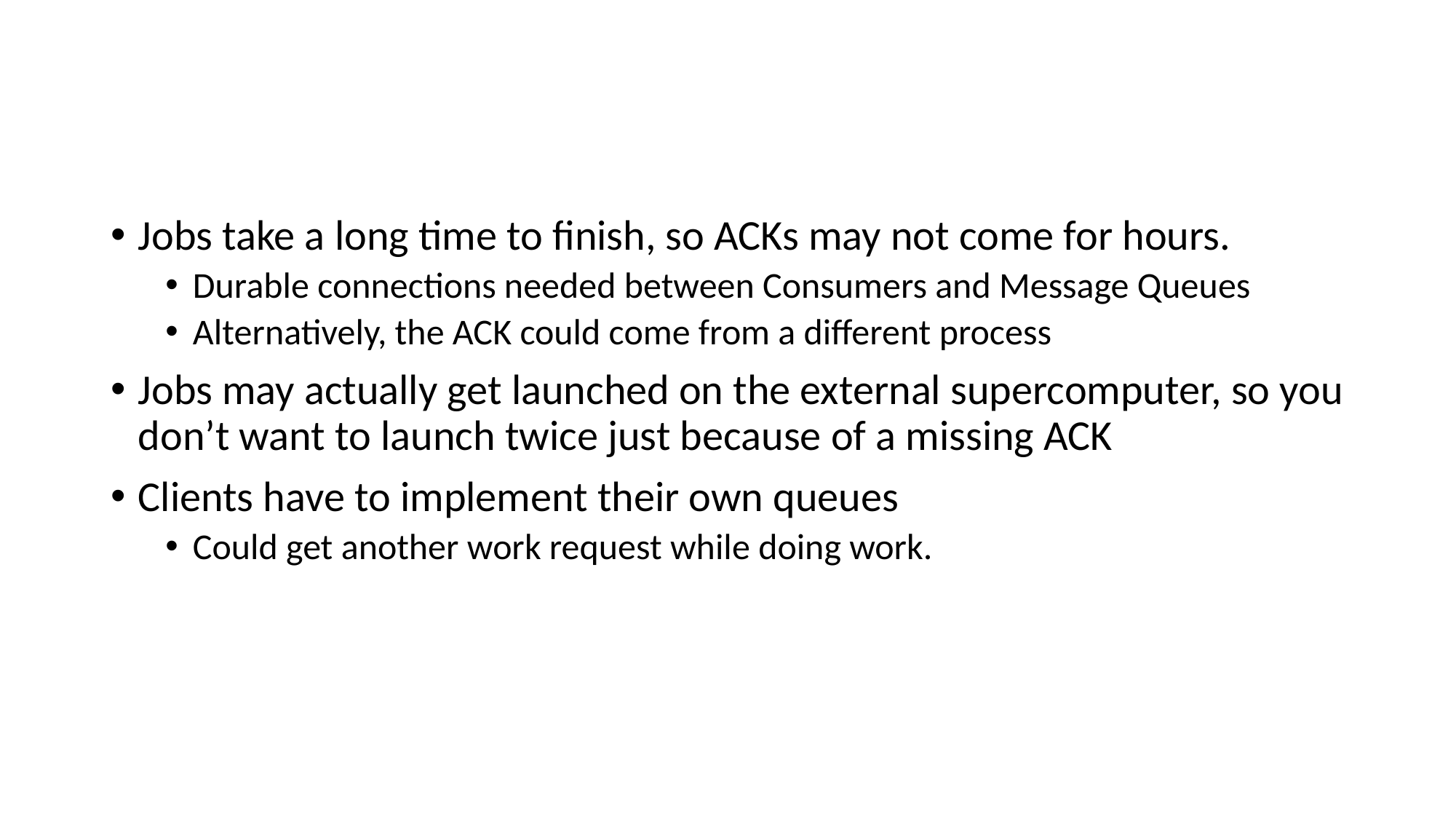

# What Could Possibly Go Wrong?
Jobs take a long time to finish, so ACKs may not come for hours.
Durable connections needed between Consumers and Message Queues
Alternatively, the ACK could come from a different process
Jobs may actually get launched on the external supercomputer, so you don’t want to launch twice just because of a missing ACK
Clients have to implement their own queues
Could get another work request while doing work.